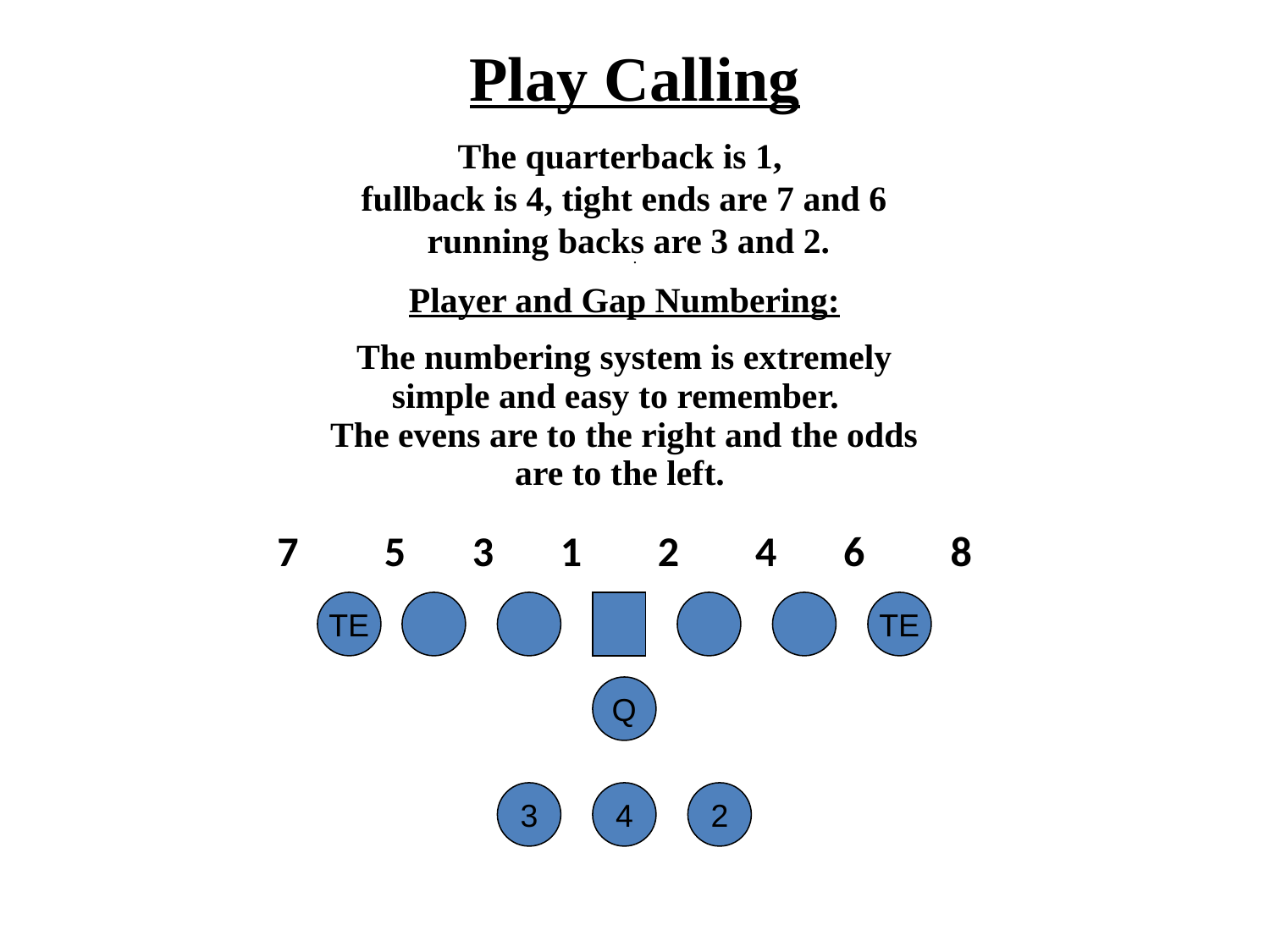

Play Calling

.
# The quarterback is 1, fullback is 4, tight ends are 7 and 6 running backs are 3 and 2.
Player and Gap Numbering:

The numbering system is extremely simple and easy to remember.
The evens are to the right and the odds are to the left.
7         5       3       1        2        4       6         8
TE

TE
Q
3
4
2